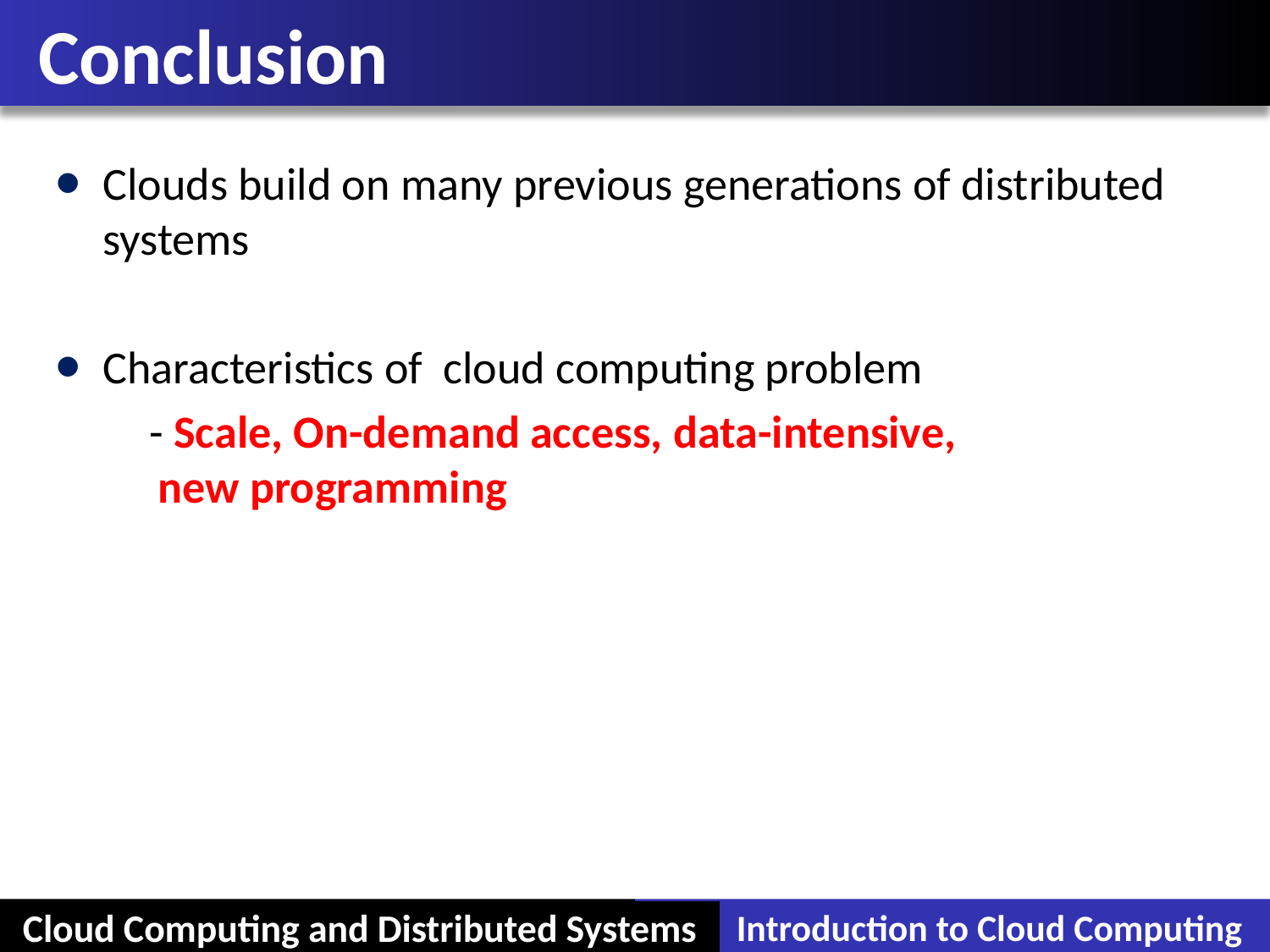

# Conclusion
Clouds build on many previous generations of distributed systems

Characteristics of  cloud computing problem
   - Scale, On-demand access, data-intensive,                    new programming

Cloud Computing and Distributed Systems
Introduction to Cloud Computing